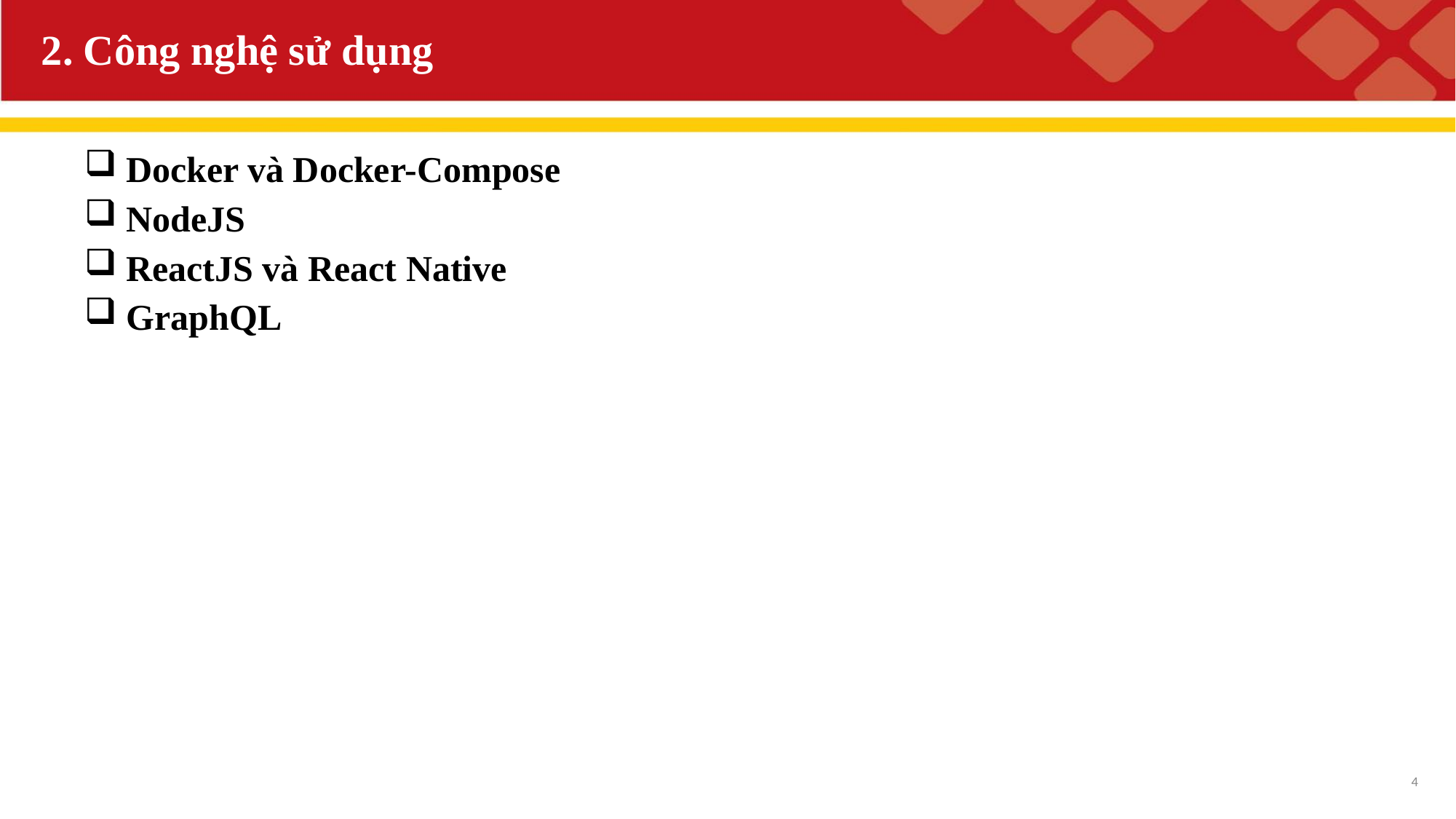

# 2. Công nghệ sử dụng
 Docker và Docker-Compose
 NodeJS
 ReactJS và React Native
 GraphQL
4